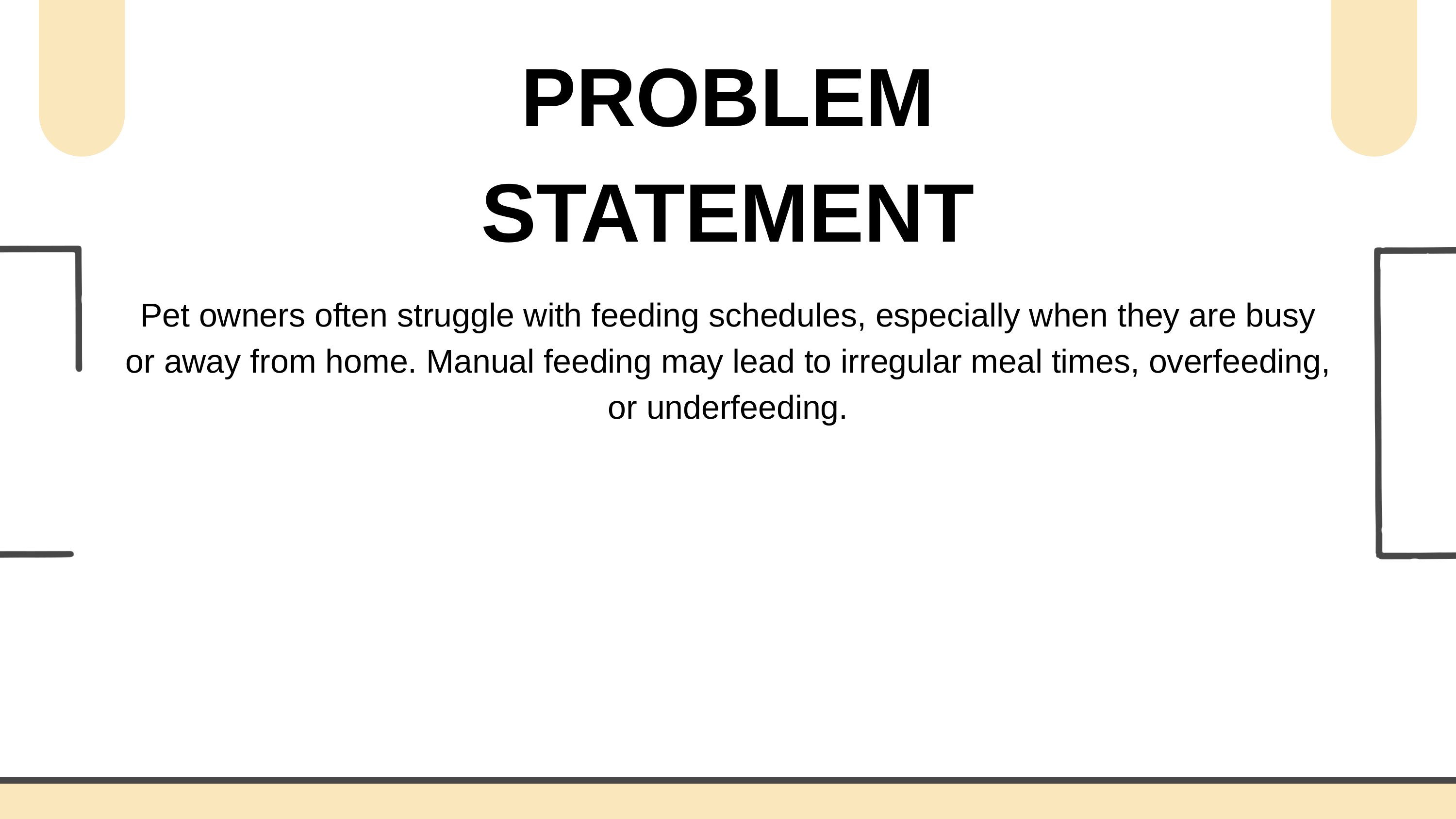

PROBLEM STATEMENT

Pet owners often struggle with feeding schedules, especially when they are busy or away from home. Manual feeding may lead to irregular meal times, overfeeding, or underfeeding.